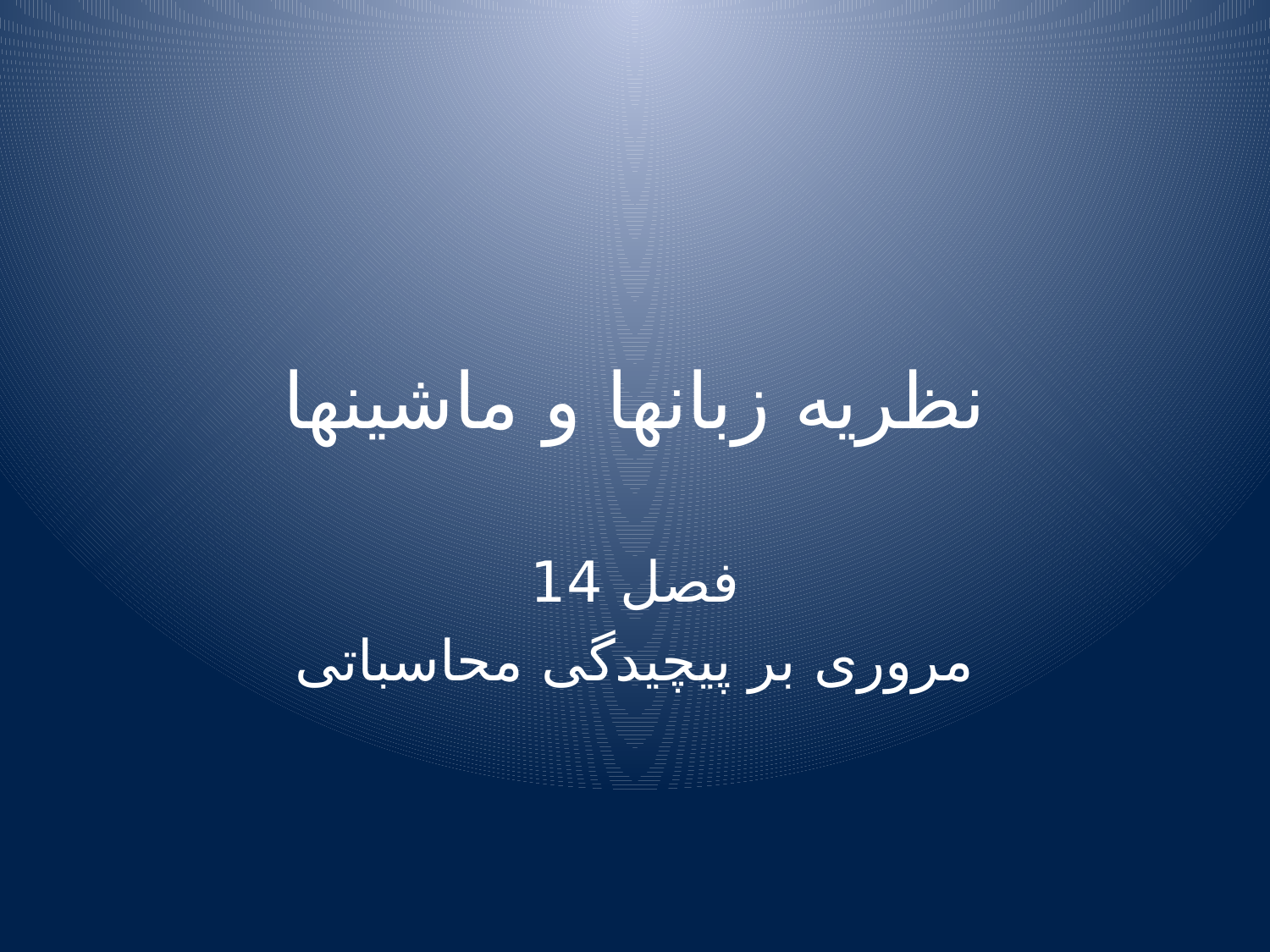

# نظریه زبانها و ماشینها
فصل 14
مروری بر پیچیدگی محاسباتی